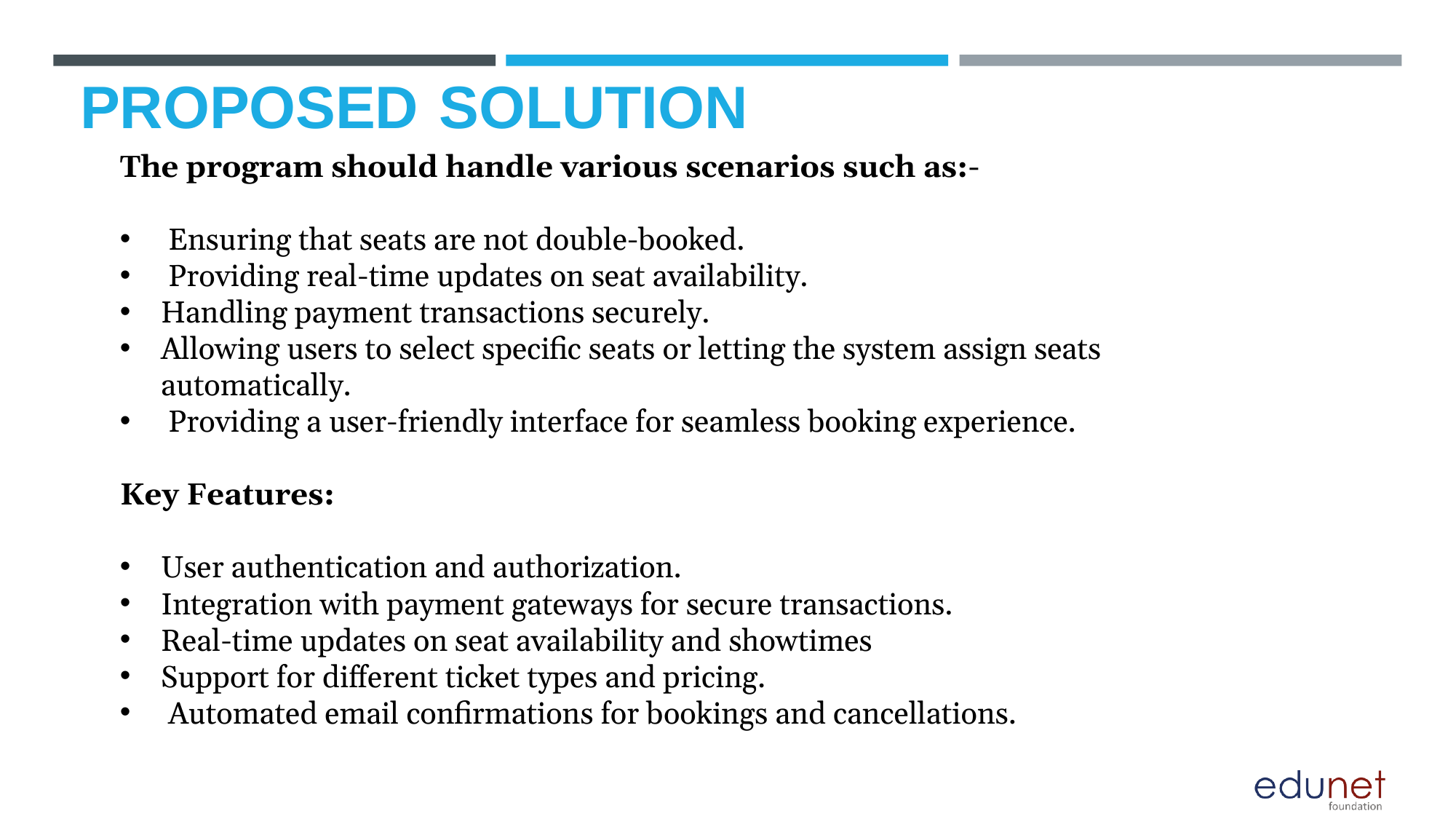

# PROPOSED SOLUTION
The program should handle various scenarios such as:-

 Ensuring that seats are not double-booked.
 Providing real-time updates on seat availability.
Handling payment transactions securely.
Allowing users to select specific seats or letting the system assign seats automatically.
 Providing a user-friendly interface for seamless booking experience.

Key Features:

User authentication and authorization.
Integration with payment gateways for secure transactions.
Real-time updates on seat availability and showtimes
Support for different ticket types and pricing.
 Automated email confirmations for bookings and cancellations.